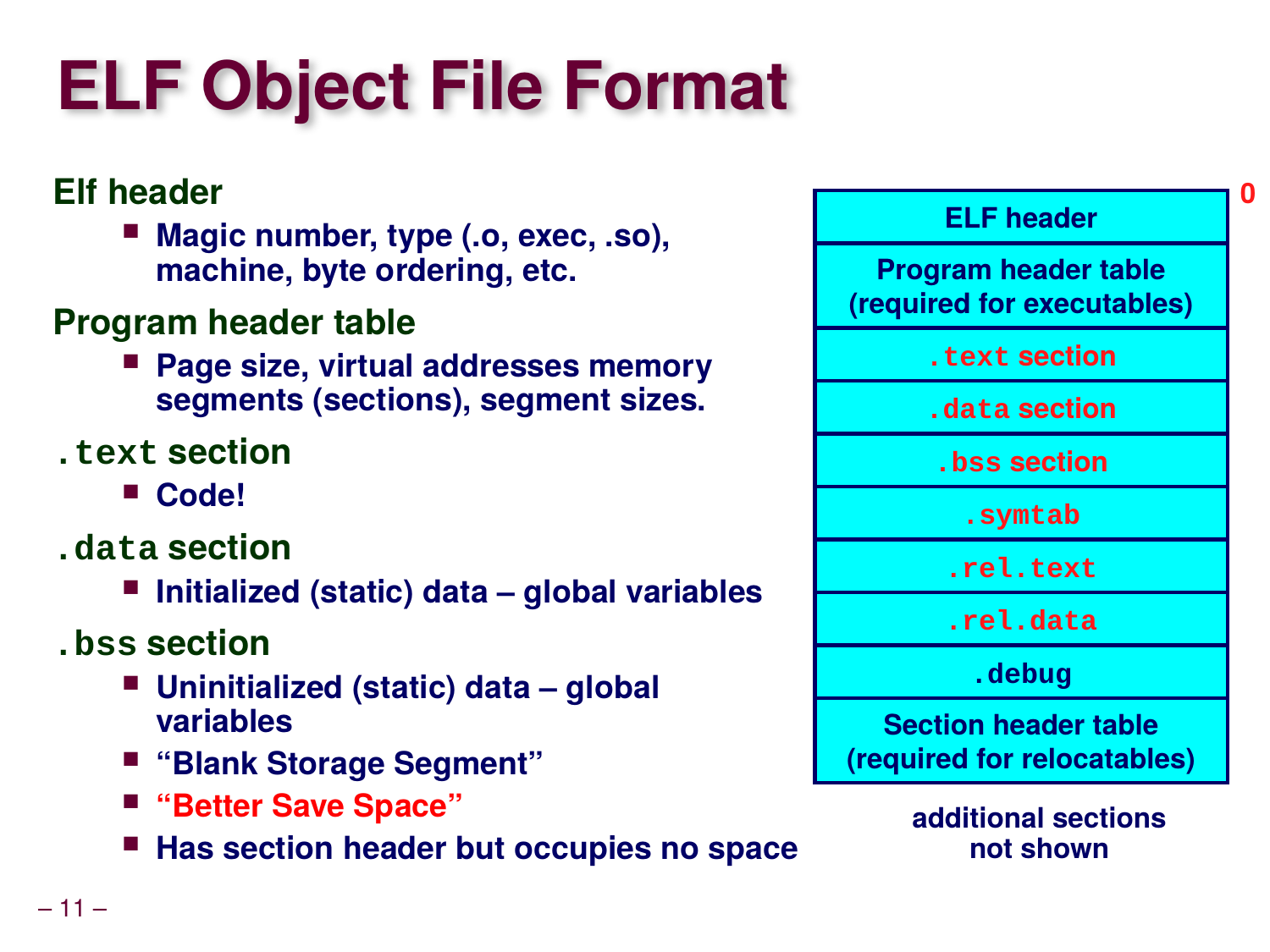

# ELF Object File Format
0
Elf header
Magic number, type (.o, exec, .so), machine, byte ordering, etc.
Program header table
Page size, virtual addresses memory segments (sections), segment sizes.
.text section
Code!
.data section
Initialized (static) data – global variables
.bss section
Uninitialized (static) data – global variables
“Blank Storage Segment”
“Better Save Space”
Has section header but occupies no space

ELF header
Program header table
(required for executables)
.text section
.data section
.bss section
.symtab
.rel.text
.rel.data
.debug
Section header table
(required for relocatables)
additional sections
not shown